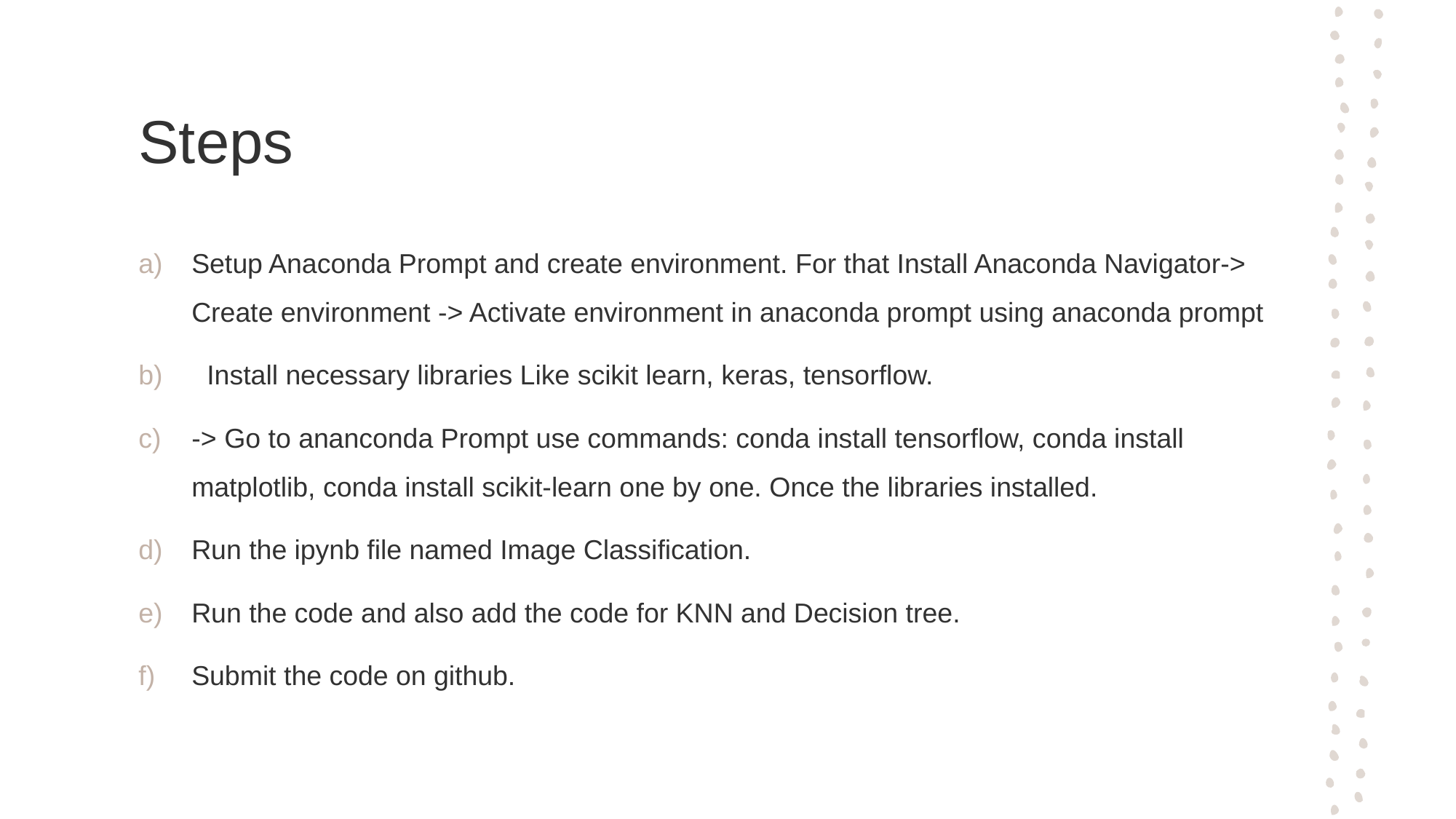

# Steps
Setup Anaconda Prompt and create environment. For that Install Anaconda Navigator-> Create environment -> Activate environment in anaconda prompt using anaconda prompt
  Install necessary libraries Like scikit learn, keras, tensorflow.
-> Go to ananconda Prompt use commands: conda install tensorflow, conda install matplotlib, conda install scikit-learn one by one. Once the libraries installed.
Run the ipynb file named Image Classification.
Run the code and also add the code for KNN and Decision tree.
Submit the code on github.